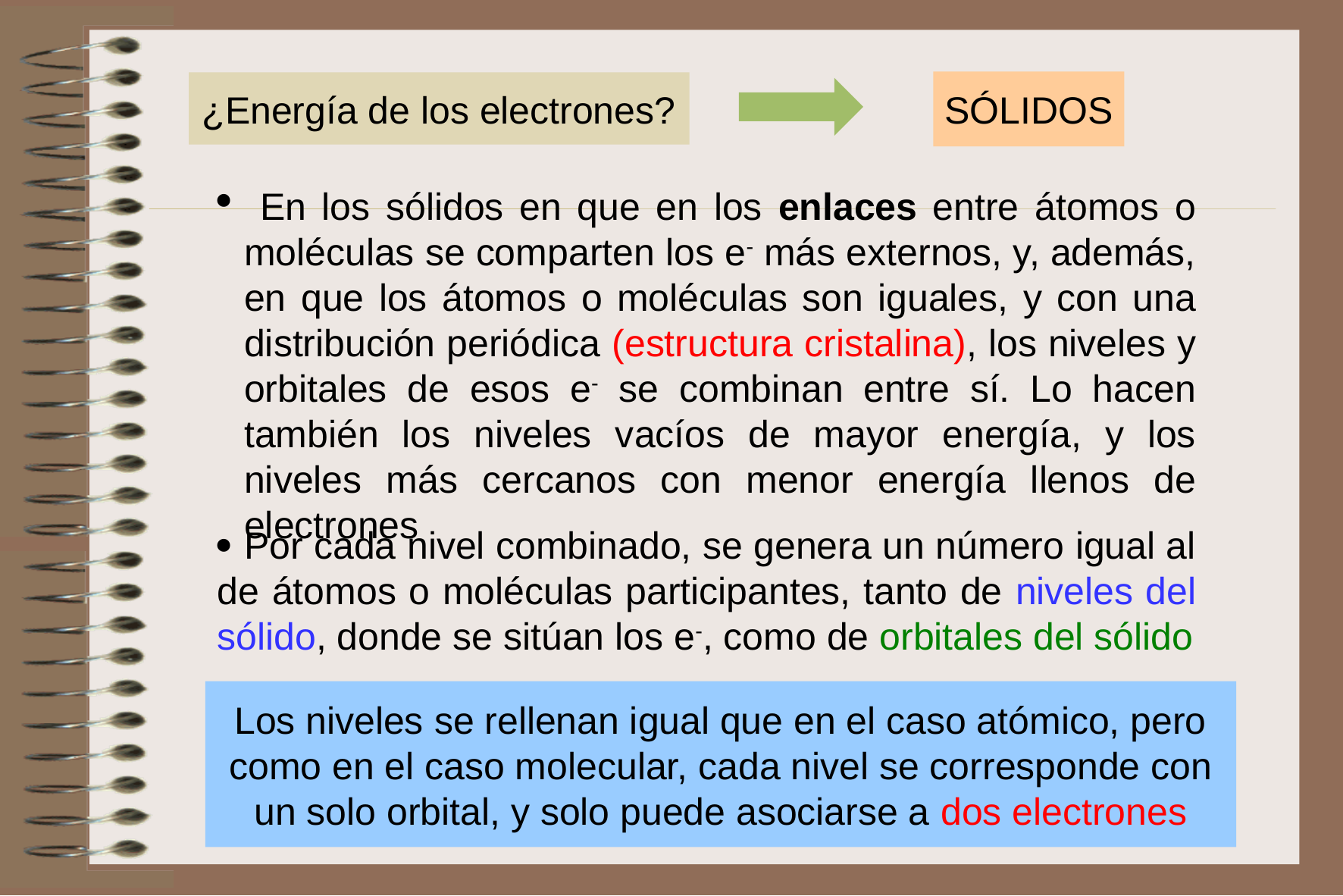

SÓLIDOS
¿Energía de los electrones?

 En los sólidos en que en los enlaces entre átomos o moléculas se comparten los e- más externos, y, además, en que los átomos o moléculas son iguales, y con una distribución periódica (estructura cristalina), los niveles y orbitales de esos e- se combinan entre sí. Lo hacen también los niveles vacíos de mayor energía, y los niveles más cercanos con menor energía llenos de electrones
• Por cada nivel combinado, se genera un número igual al de átomos o moléculas participantes, tanto de niveles del sólido, donde se sitúan los e-, como de orbitales del sólido
Los niveles se rellenan igual que en el caso atómico, pero como en el caso molecular, cada nivel se corresponde con un solo orbital, y solo puede asociarse a dos electrones